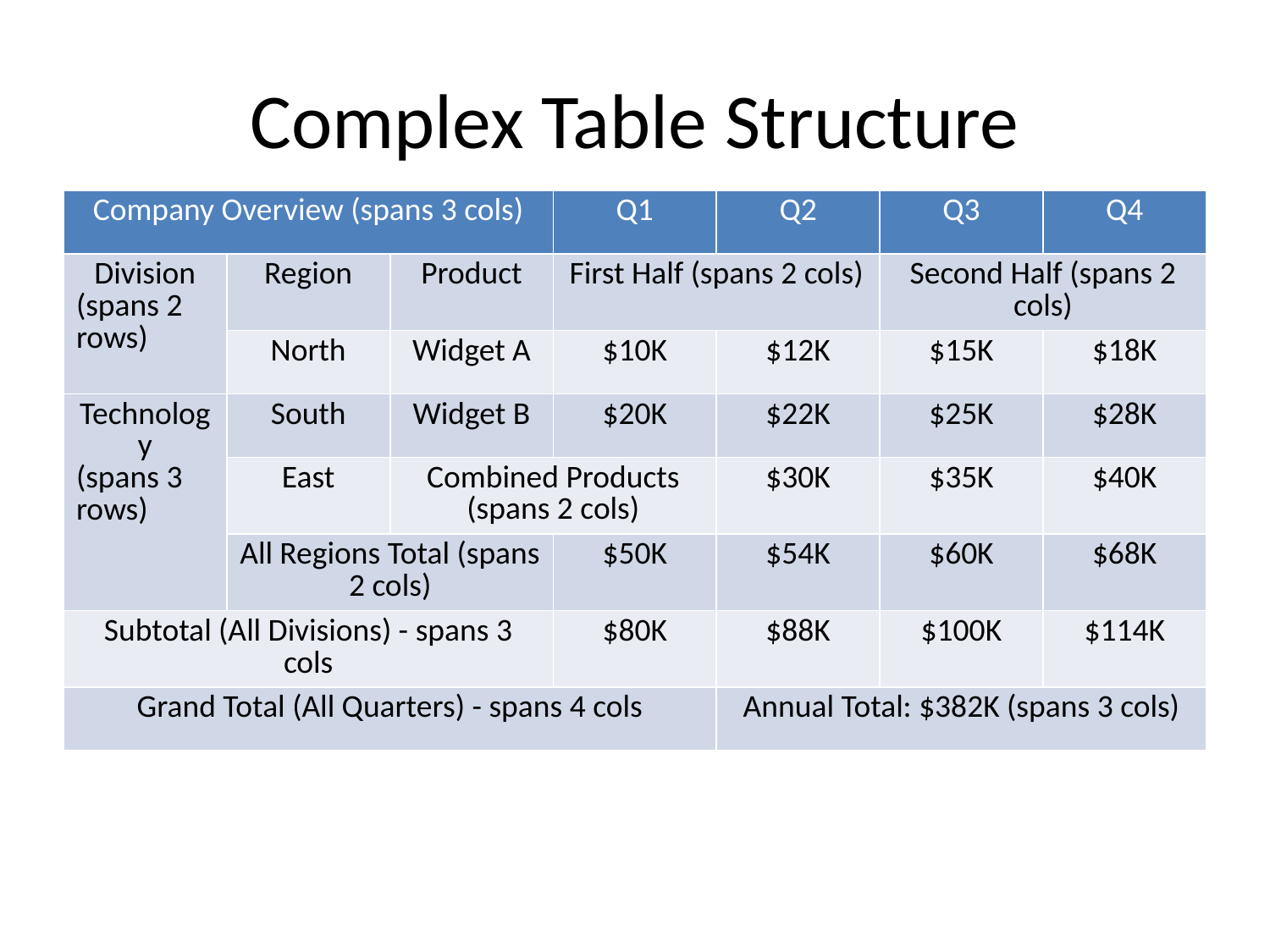

# Complex Table Structure
| Company Overview (spans 3 cols) |  |  | Q1 | Q2 | Q3 | Q4 |
| --- | --- | --- | --- | --- | --- | --- |
| Division (spans 2 rows) | Region | Product | First Half (spans 2 cols) |  | Second Half (spans 2 cols) |  |
|  | North | Widget A | $10K | $12K | $15K | $18K |
| Technology (spans 3 rows) | South | Widget B | $20K | $22K | $25K | $28K |
|  | East | Combined Products (spans 2 cols) |  | $30K | $35K | $40K |
|  | All Regions Total (spans 2 cols) |  | $50K | $54K | $60K | $68K |
| Subtotal (All Divisions) - spans 3 cols |  |  | $80K | $88K | $100K | $114K |
| Grand Total (All Quarters) - spans 4 cols |  |  |  | Annual Total: $382K (spans 3 cols) |  |  |